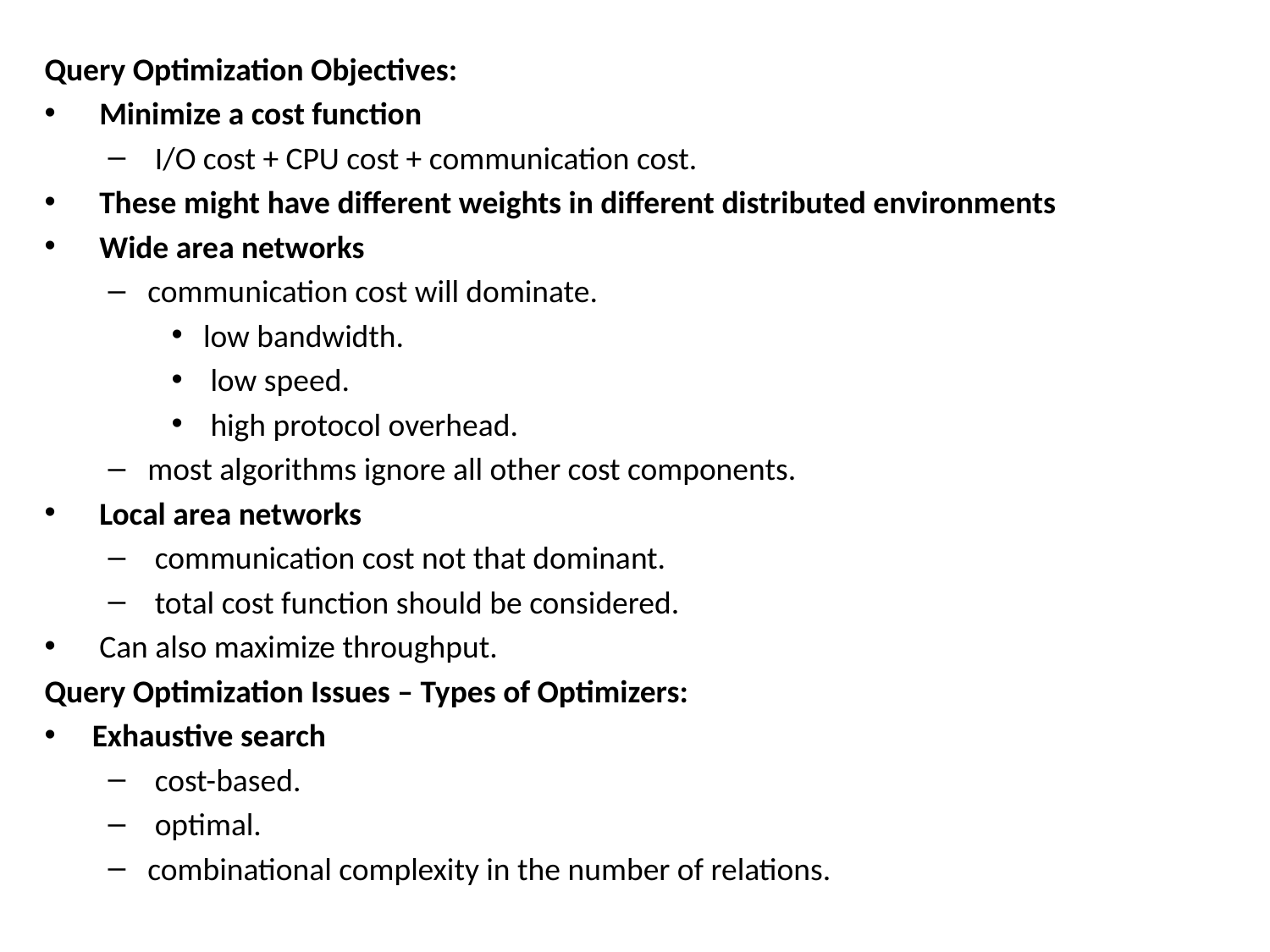

Query Optimization Objectives:
 Minimize a cost function
 I/O cost + CPU cost + communication cost.
 These might have different weights in different distributed environments
 Wide area networks
communication cost will dominate.
low bandwidth.
 low speed.
 high protocol overhead.
most algorithms ignore all other cost components.
 Local area networks
 communication cost not that dominant.
 total cost function should be considered.
 Can also maximize throughput.
Query Optimization Issues – Types of Optimizers:
Exhaustive search
 cost-based.
 optimal.
combinational complexity in the number of relations.